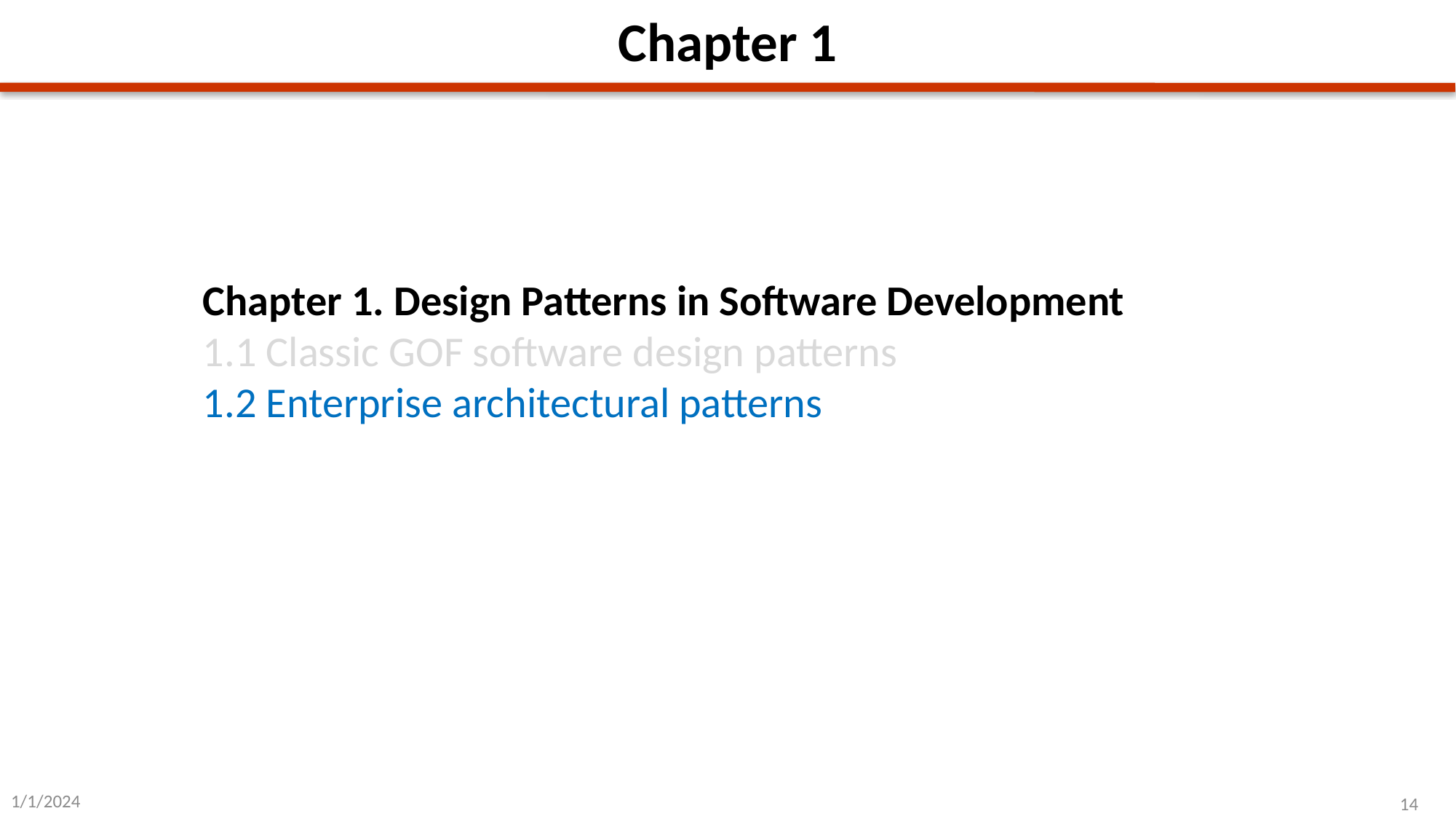

# Chapter 1
Chapter 1. Design Patterns in Software Development
1.1 Classic GOF software design patterns
1.2 Enterprise architectural patterns
1/1/2024